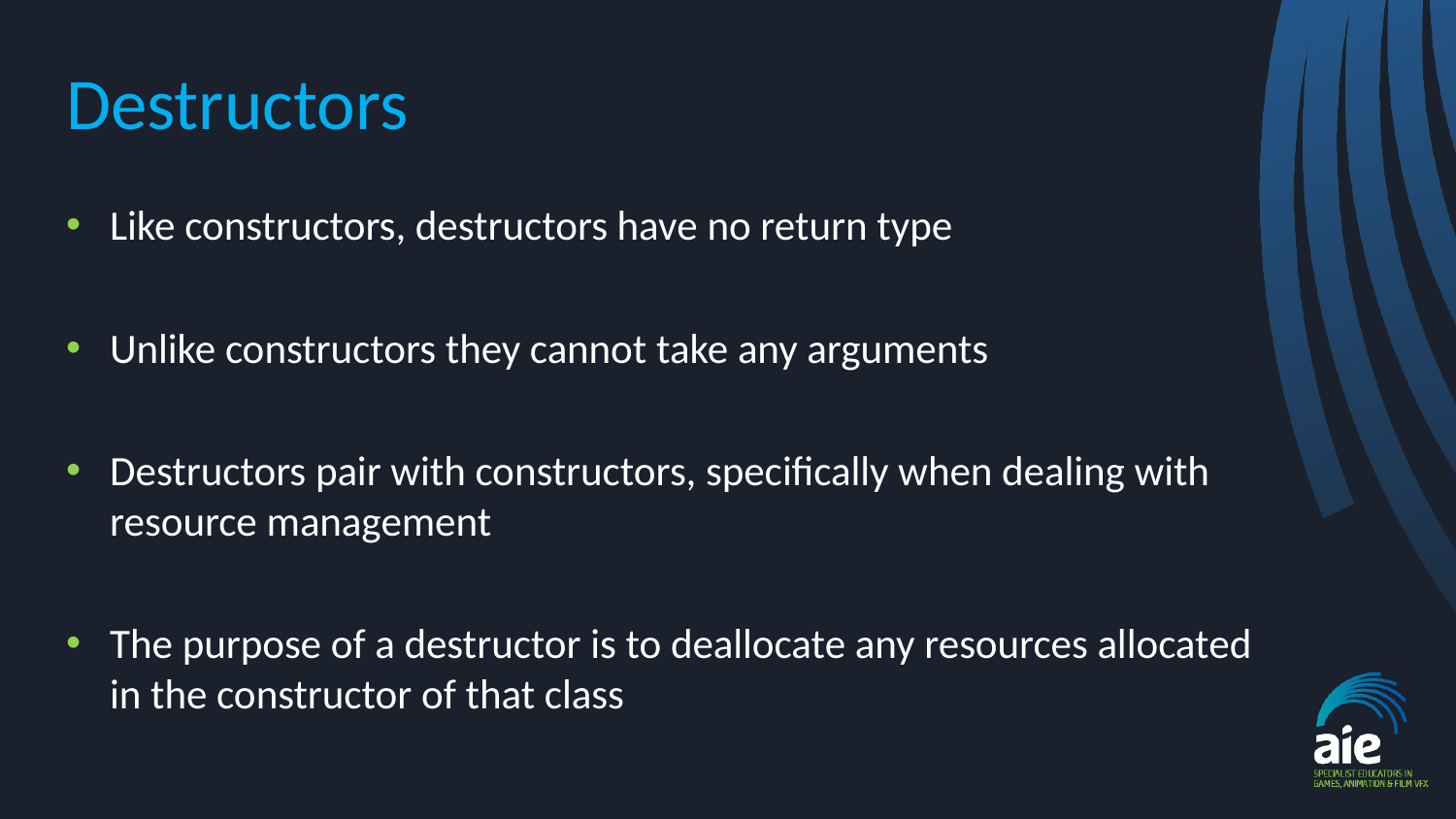

# Destructors
Like constructors, destructors have no return type

Unlike constructors they cannot take any arguments

Destructors pair with constructors, specifically when dealing with resource management

The purpose of a destructor is to deallocate any resources allocated in the constructor of that class